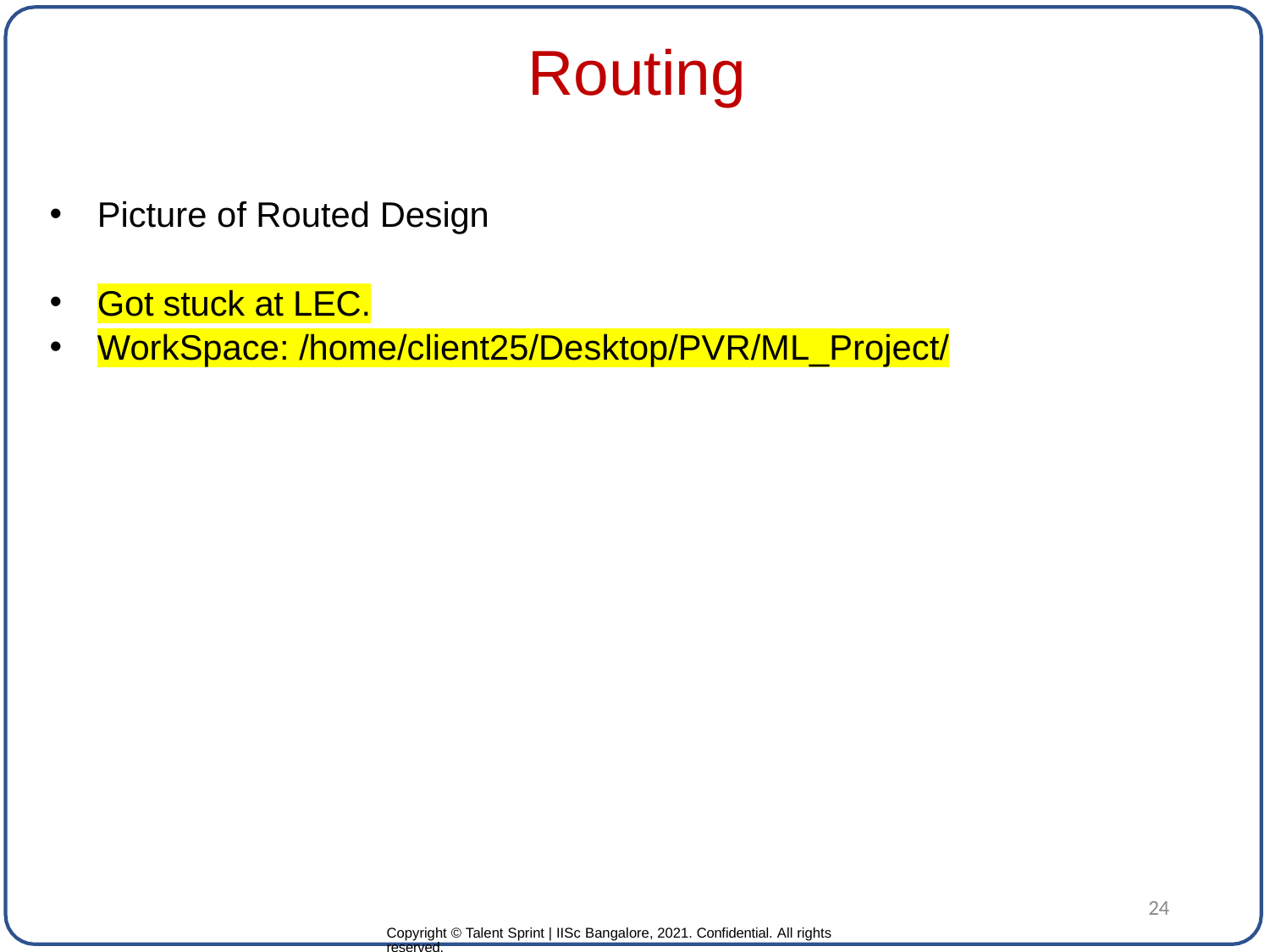

# Routing
Picture of Routed Design

Got stuck at LEC.
WorkSpace: /home/client25/Desktop/PVR/ML_Project/

24
Copyright © Talent Sprint | IISc Bangalore, 2021. Confidential. All rights reserved.